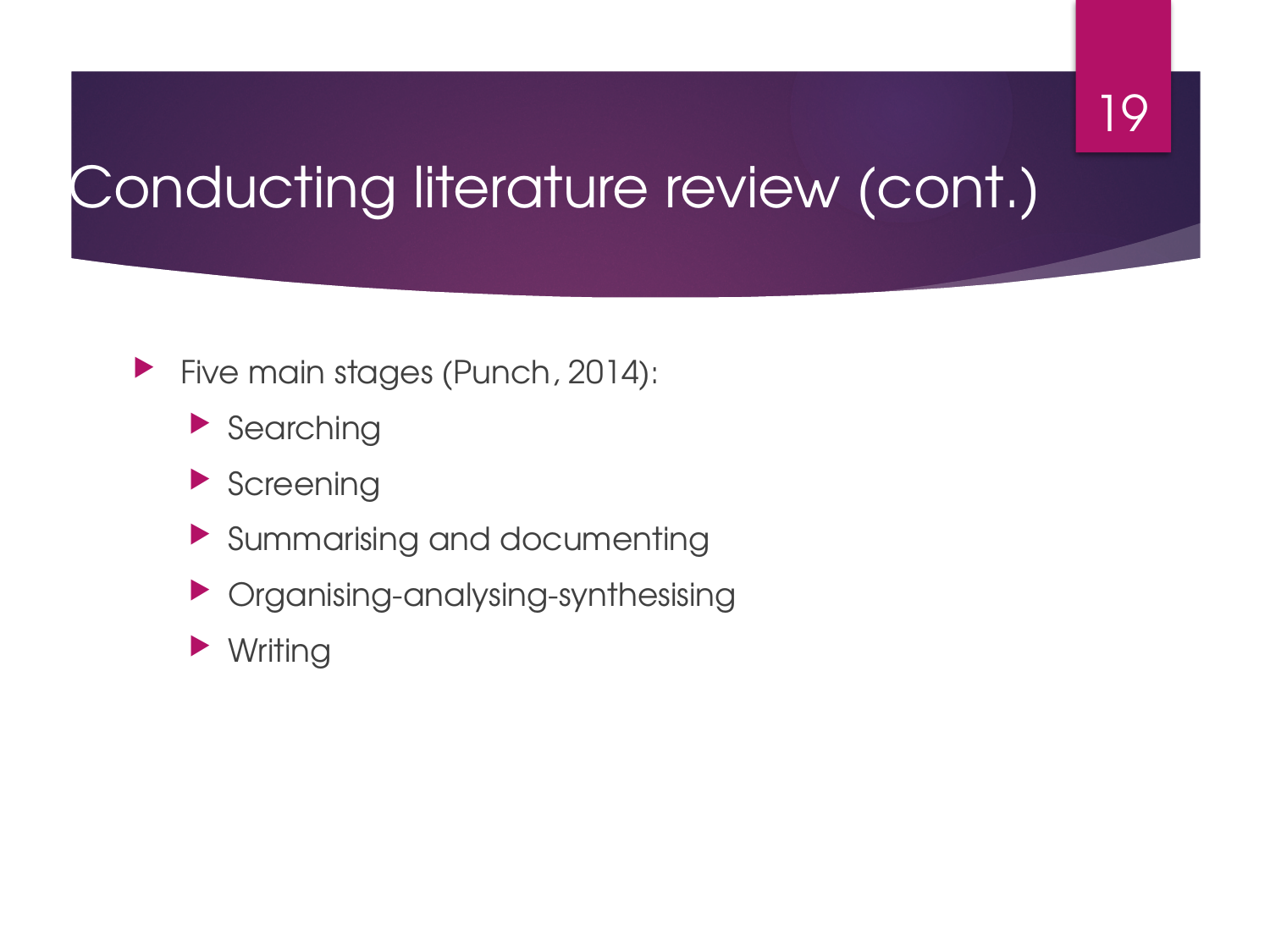

19
# Conducting literature review (cont.)
Five main stages (Punch, 2014):
Searching
Screening
Summarising and documenting
Organising-analysing-synthesising
Writing